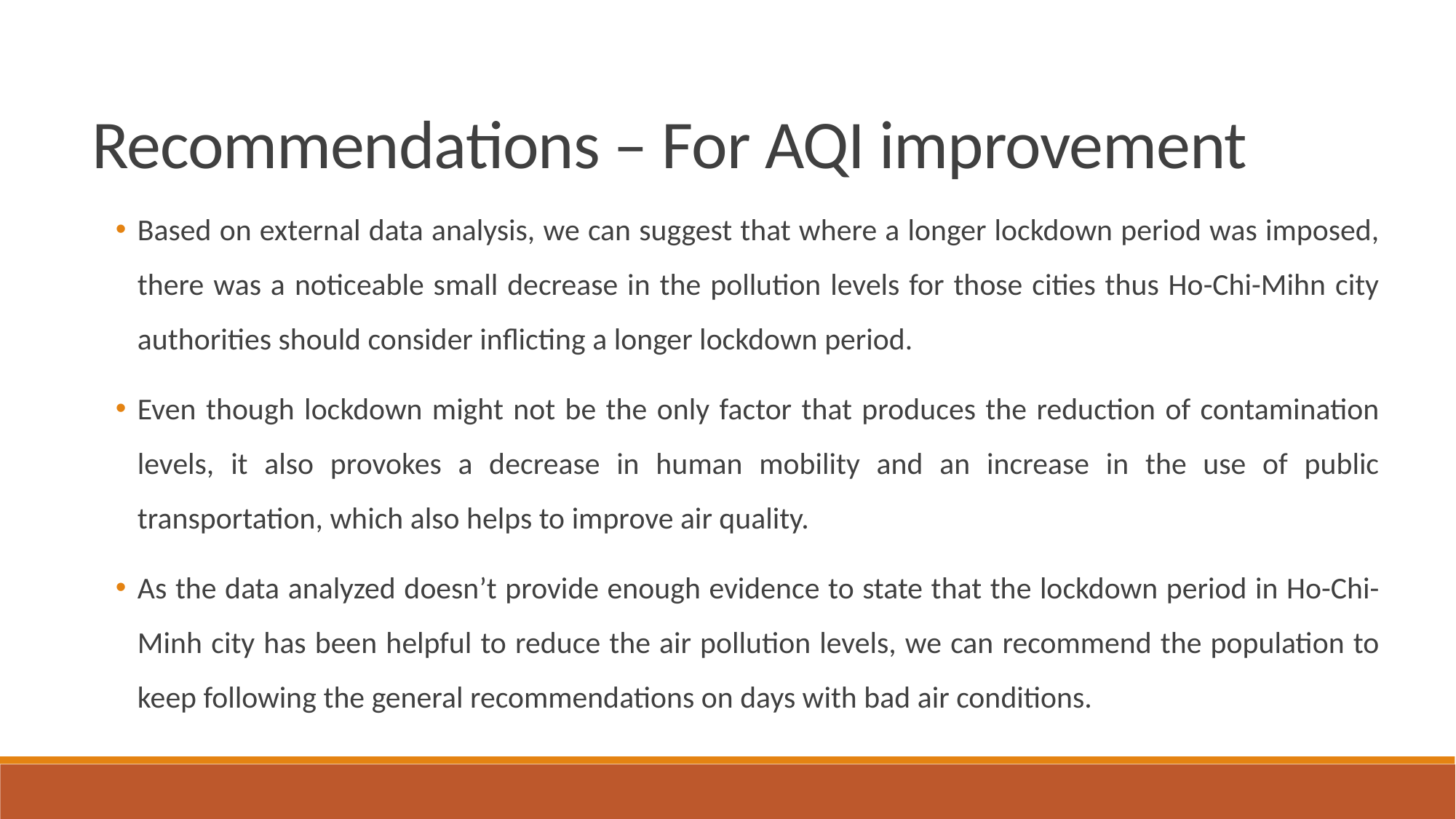

Recommendations – For AQI improvement
Based on external data analysis, we can suggest that where a longer lockdown period was imposed, there was a noticeable small decrease in the pollution levels for those cities thus Ho-Chi-Mihn city authorities should consider inflicting a longer lockdown period.
Even though lockdown might not be the only factor that produces the reduction of contamination levels, it also provokes a decrease in human mobility and an increase in the use of public transportation, which also helps to improve air quality.
As the data analyzed doesn’t provide enough evidence to state that the lockdown period in Ho-Chi-Minh city has been helpful to reduce the air pollution levels, we can recommend the population to keep following the general recommendations on days with bad air conditions.